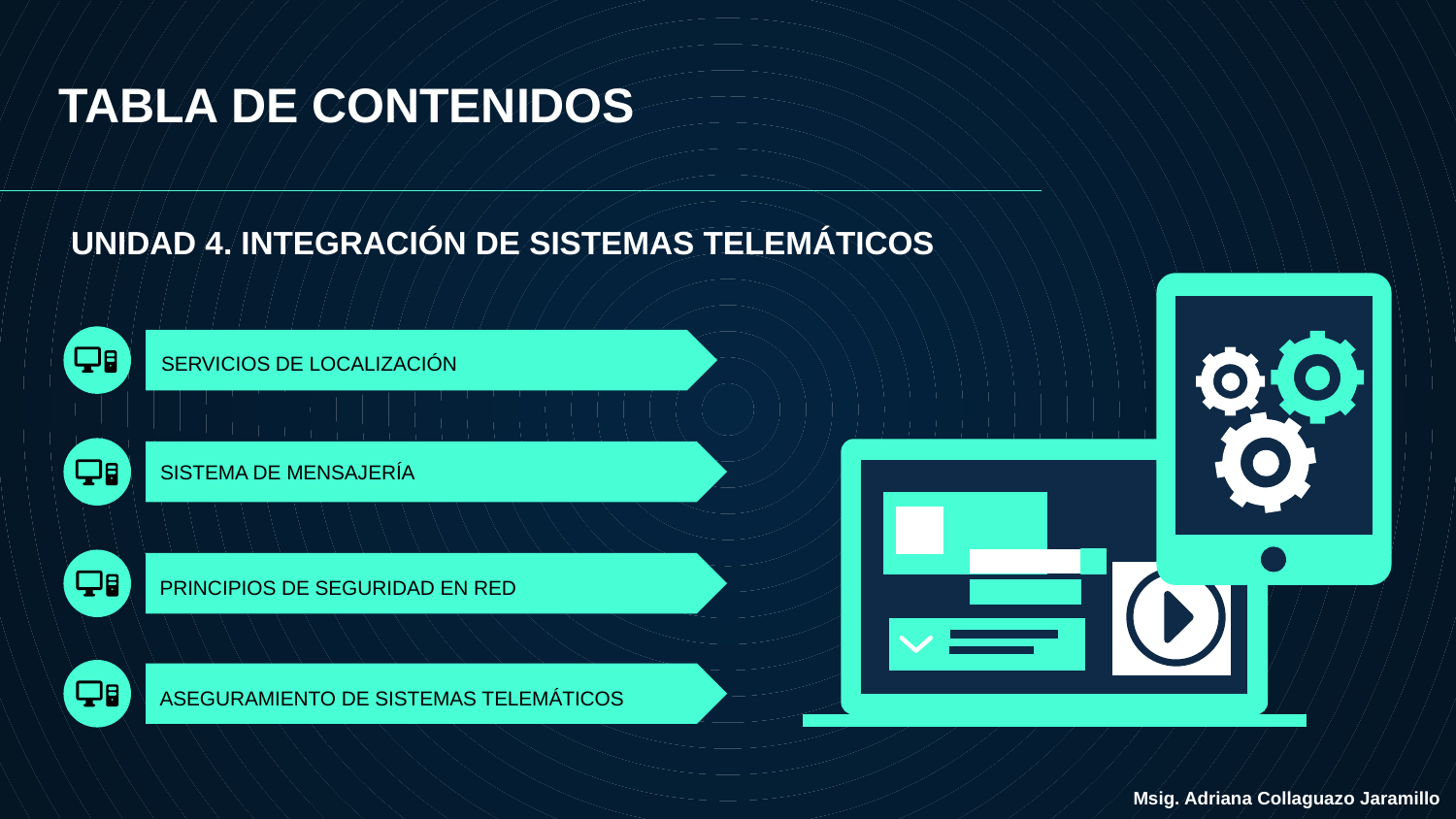

TABLA DE CONTENIDOS
UNIDAD 4. INTEGRACIÓN DE SISTEMAS TELEMÁTICOS

# SERVICIOS DE LOCALIZACIÓN

SISTEMA DE MENSAJERÍA

PRINCIPIOS DE SEGURIDAD EN RED

ASEGURAMIENTO DE SISTEMAS TELEMÁTICOS

Msig. Adriana Collaguazo Jaramillo